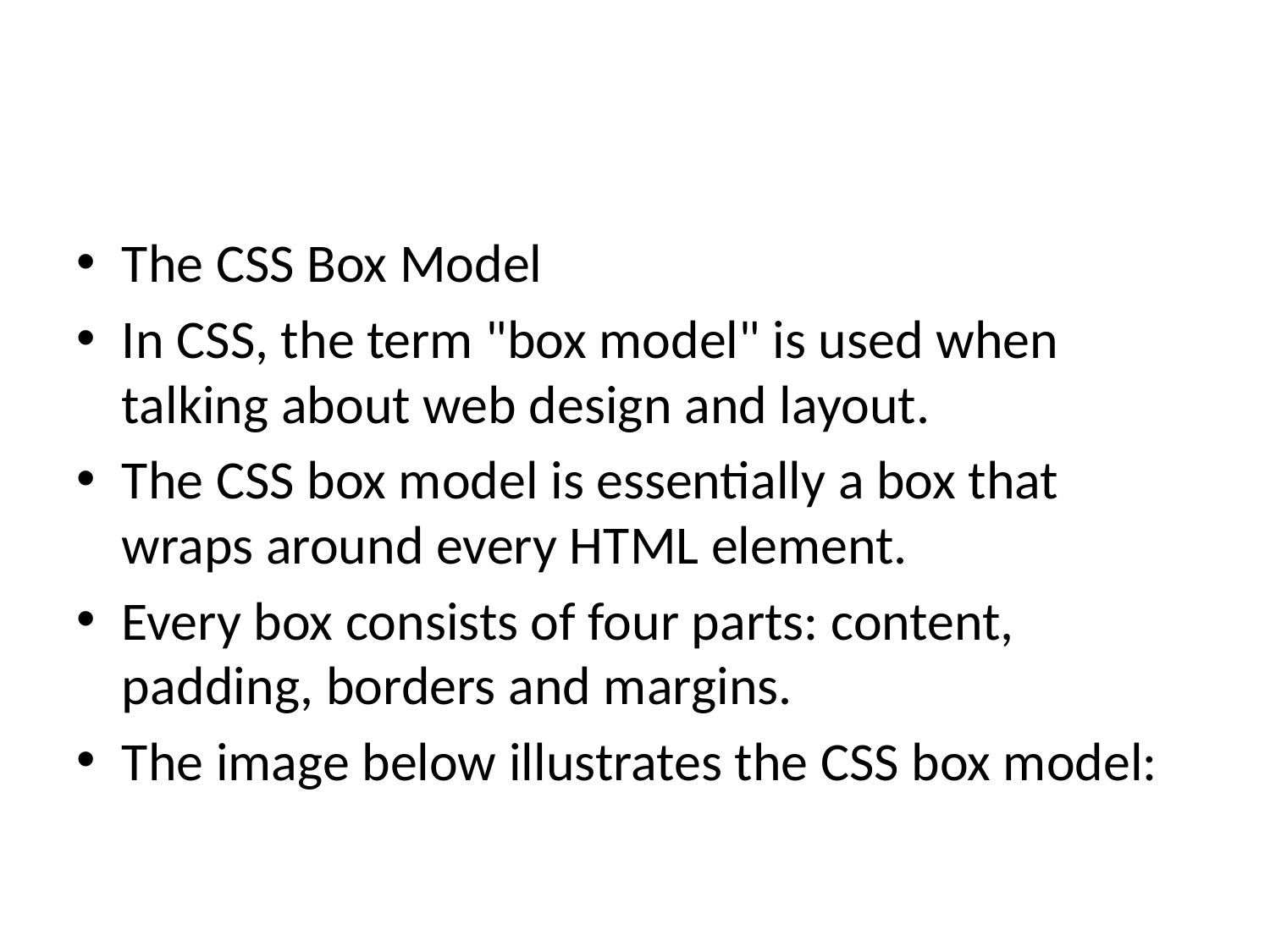

#
The CSS Box Model
In CSS, the term "box model" is used when talking about web design and layout.
The CSS box model is essentially a box that wraps around every HTML element.
Every box consists of four parts: content, padding, borders and margins.
The image below illustrates the CSS box model: